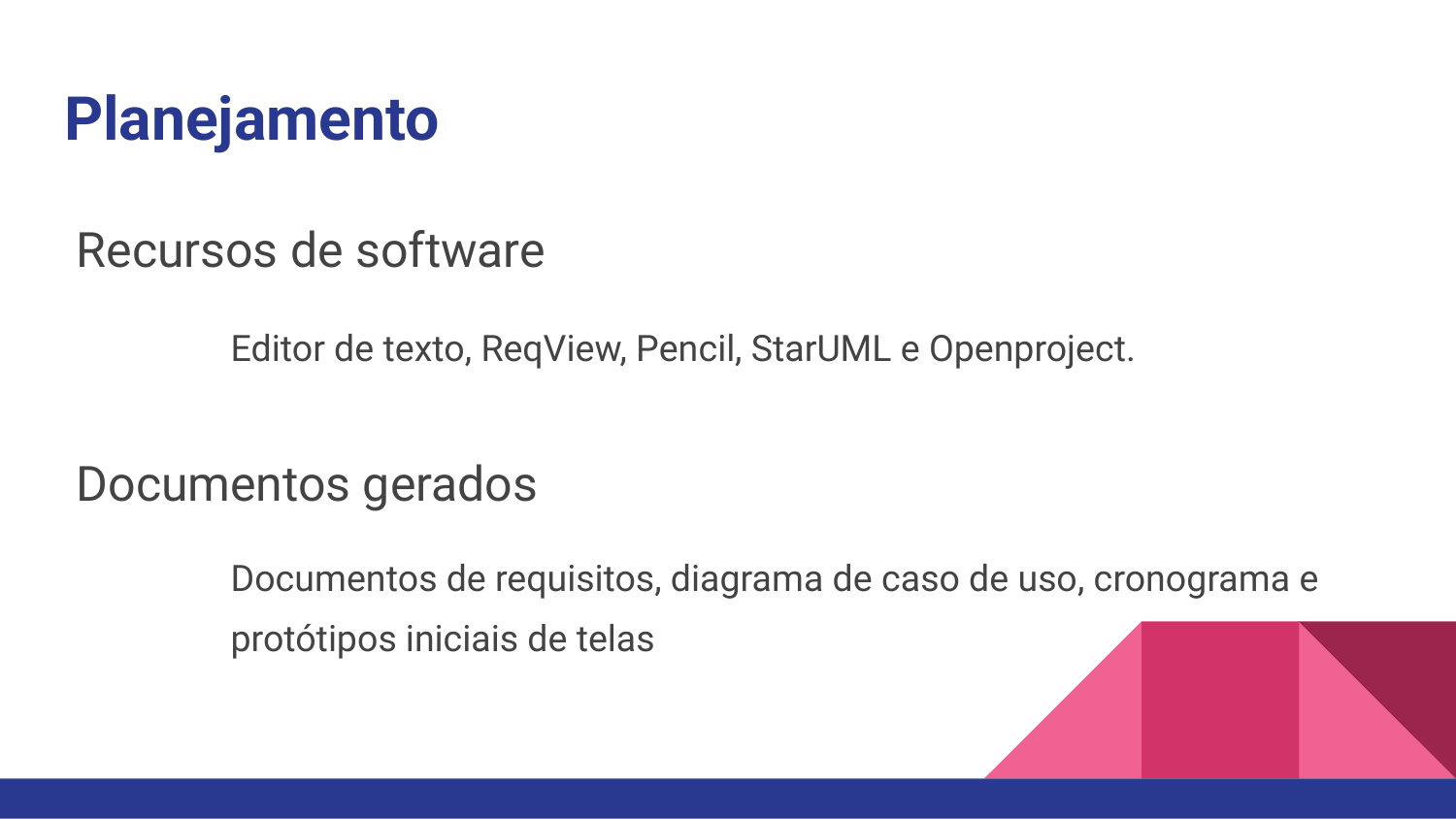

# Planejamento
Recursos de software

Documentos gerados
Editor de texto, ReqView, Pencil, StarUML e Openproject.

Documentos de requisitos, diagrama de caso de uso, cronograma e protótipos iniciais de telas